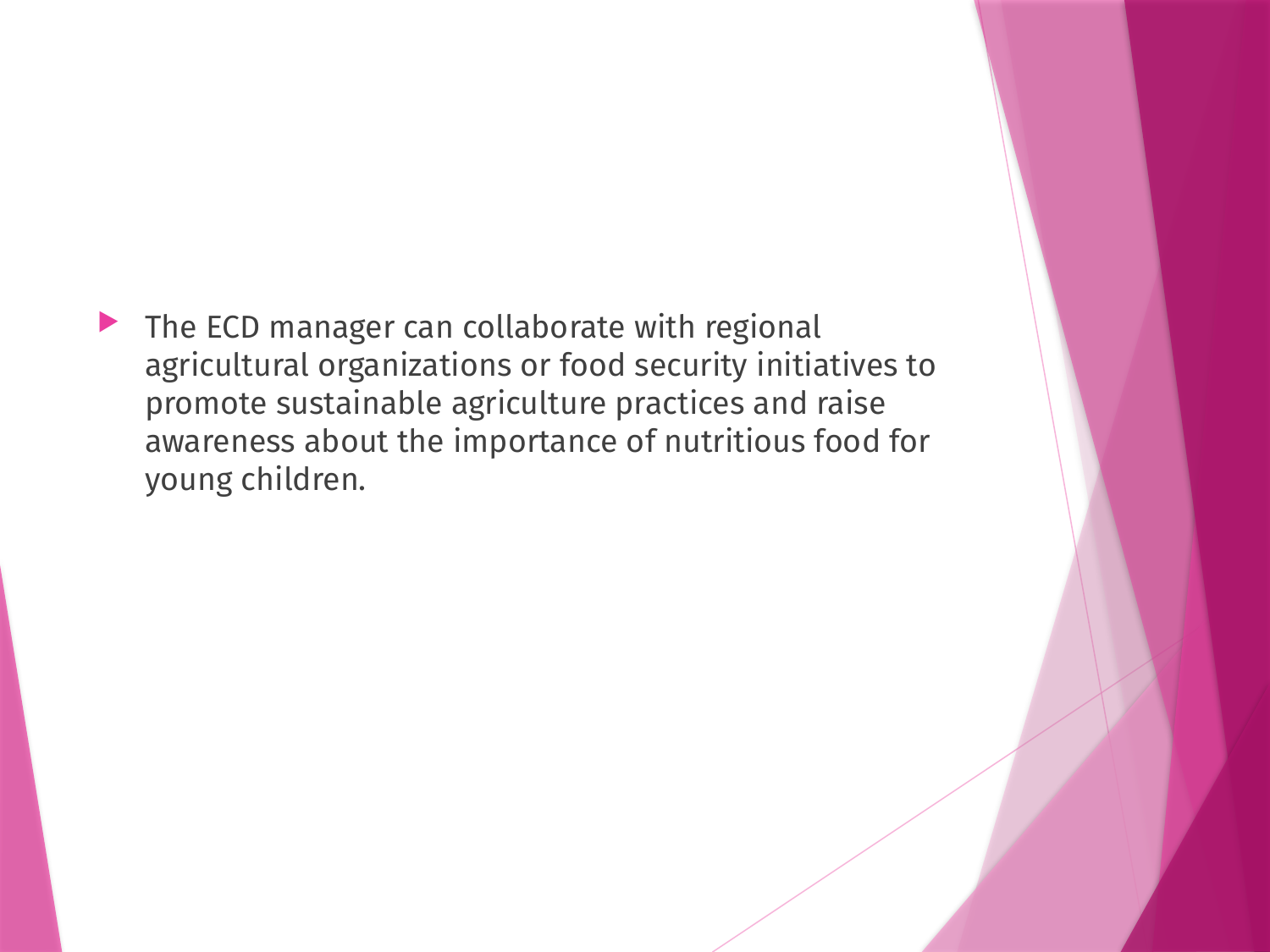

The ECD manager can collaborate with regional agricultural organizations or food security initiatives to promote sustainable agriculture practices and raise awareness about the importance of nutritious food for young children.